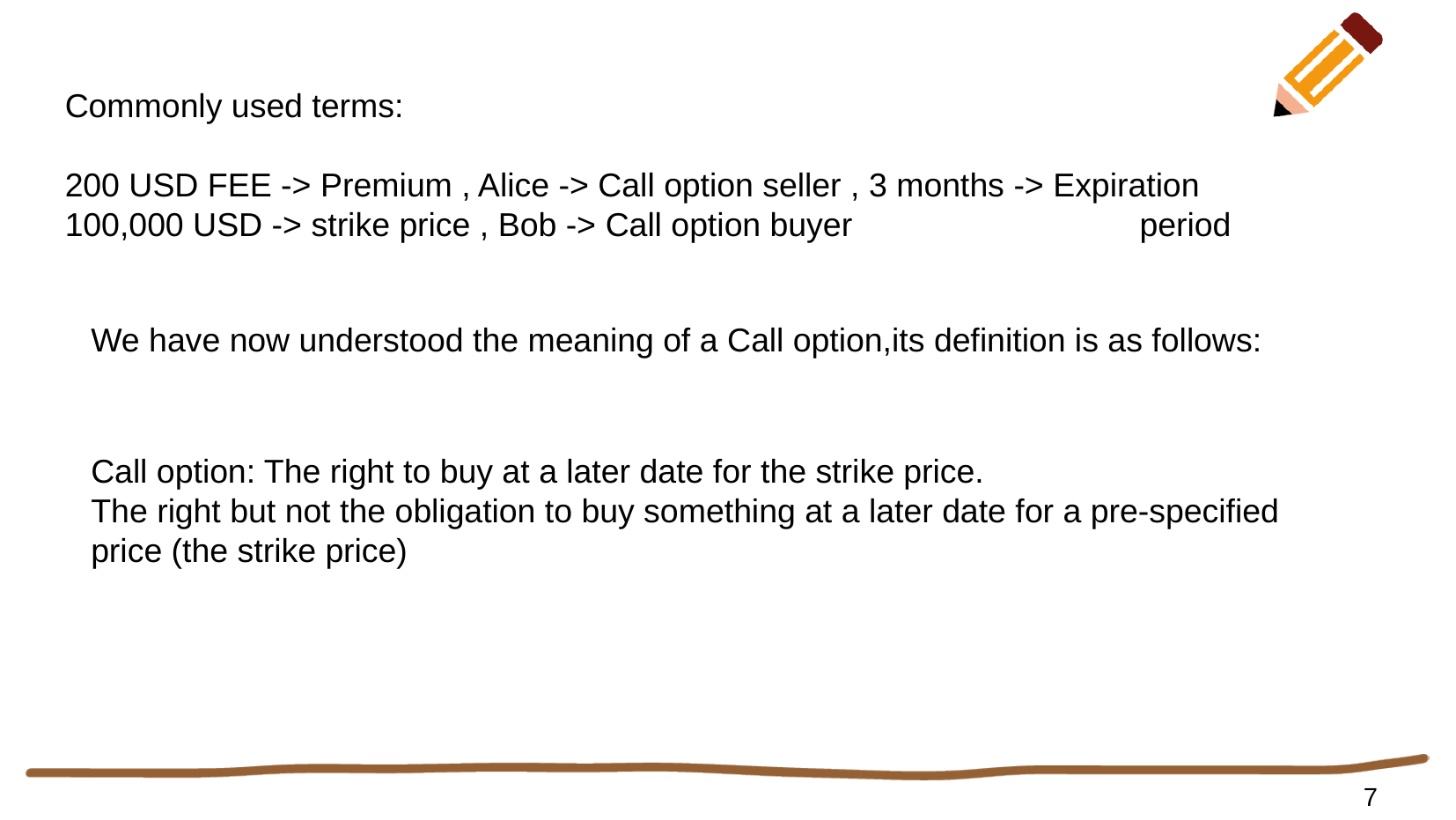

Commonly used terms:

200 USD FEE -> Premium , Alice -> Call option seller , 3 months -> Expiration
100,000 USD -> strike price , Bob -> Call option buyer			  period

We have now understood the meaning of a Call option,its definition is as follows:

Call option: The right to buy at a later date for the strike price.
The right but not the obligation to buy something at a later date for a pre-specified price (the strike price)

7